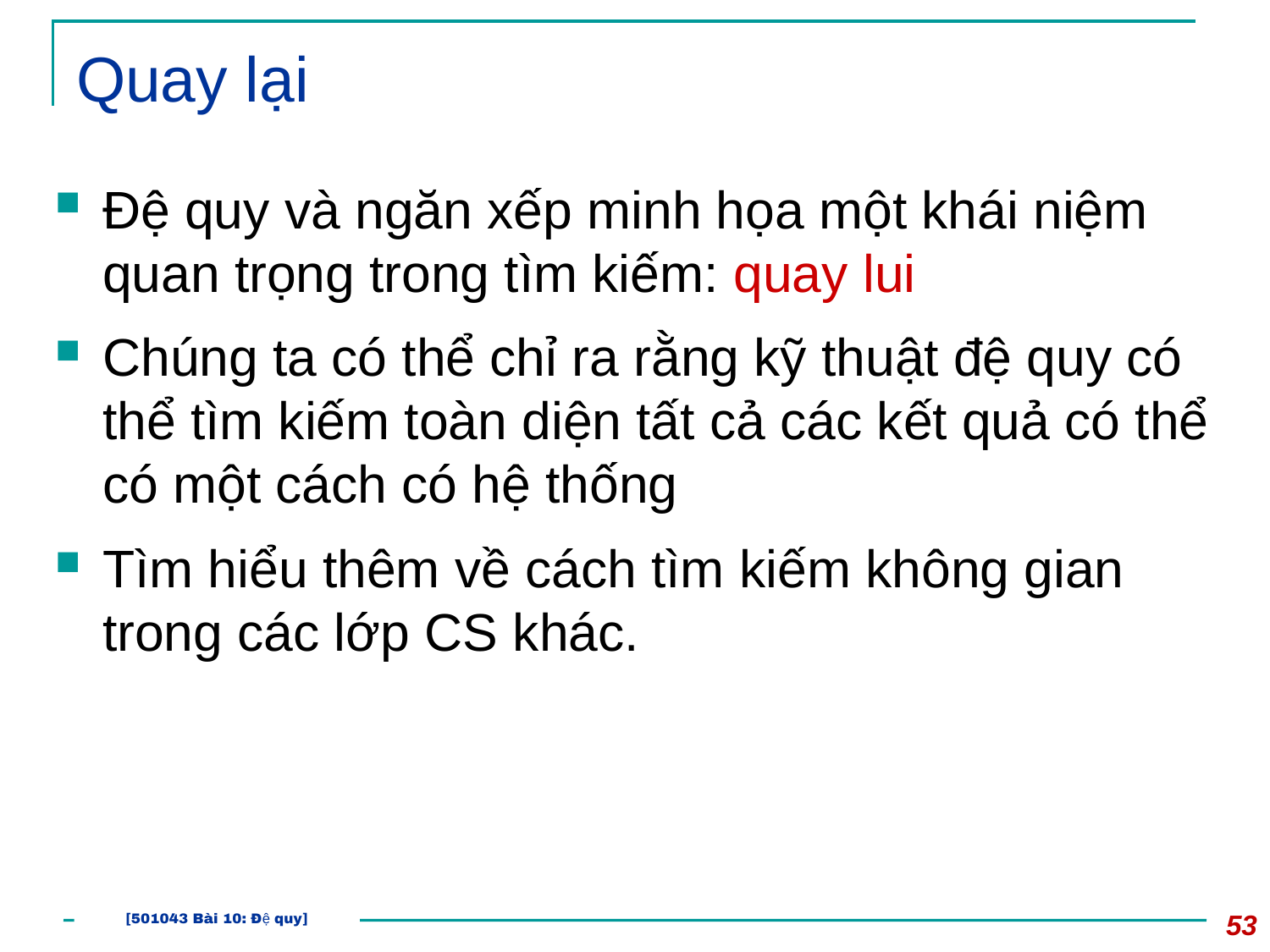

# Quay lại
Đệ quy và ngăn xếp minh họa một khái niệm quan trọng trong tìm kiếm: quay lui
Chúng ta có thể chỉ ra rằng kỹ thuật đệ quy có thể tìm kiếm toàn diện tất cả các kết quả có thể có một cách có hệ thống
Tìm hiểu thêm về cách tìm kiếm không gian trong các lớp CS khác.
53
[501043 Bài 10: Đệ quy]